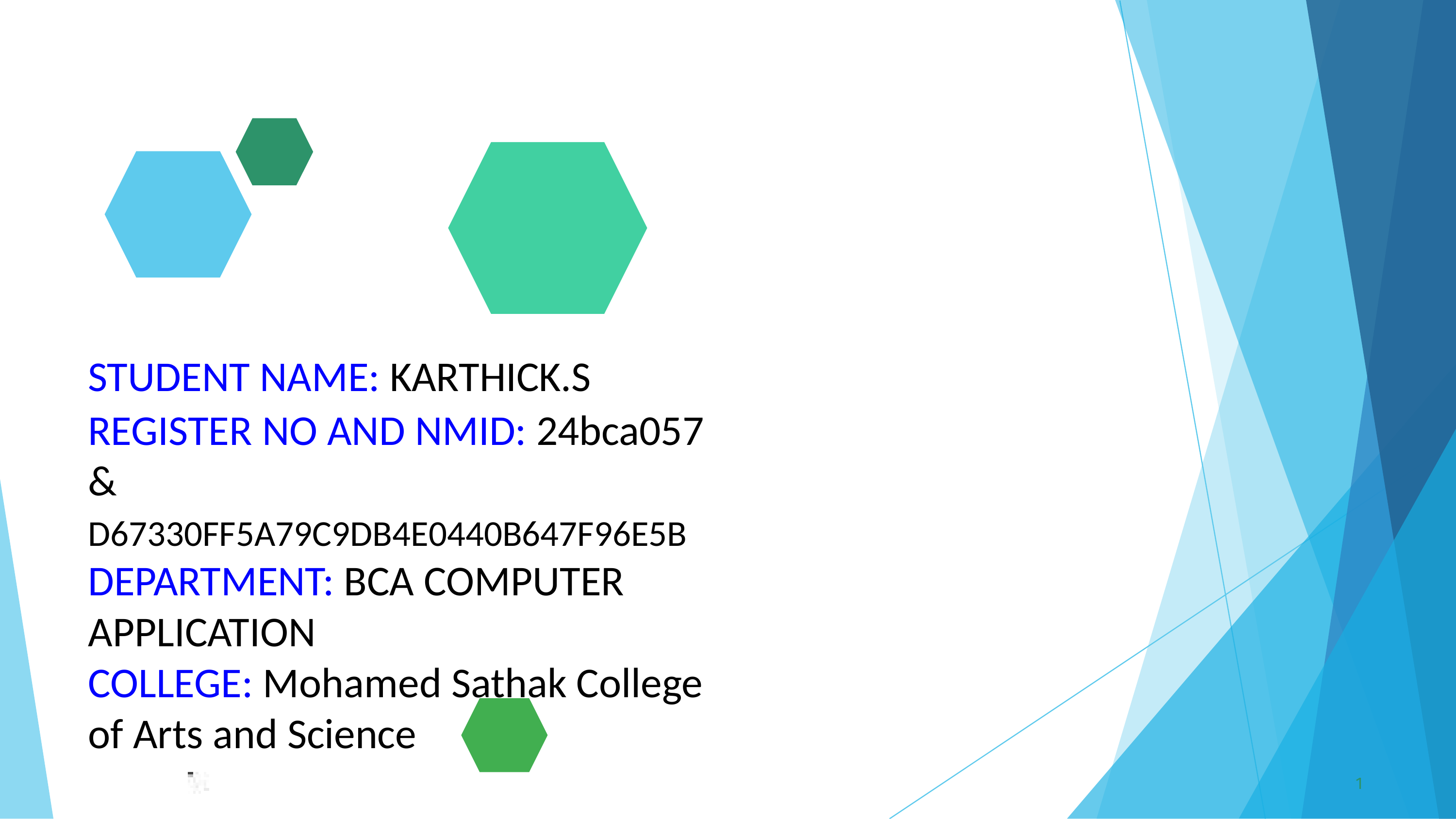

STUDENT NAME: KARTHICK.S
REGISTER NO AND NMID: 24bca057 &
D67330FF5A79C9DB4E0440B647F96E5B
DEPARTMENT: BCA COMPUTER APPLICATION
COLLEGE: Mohamed Sathak College of Arts and Science
1